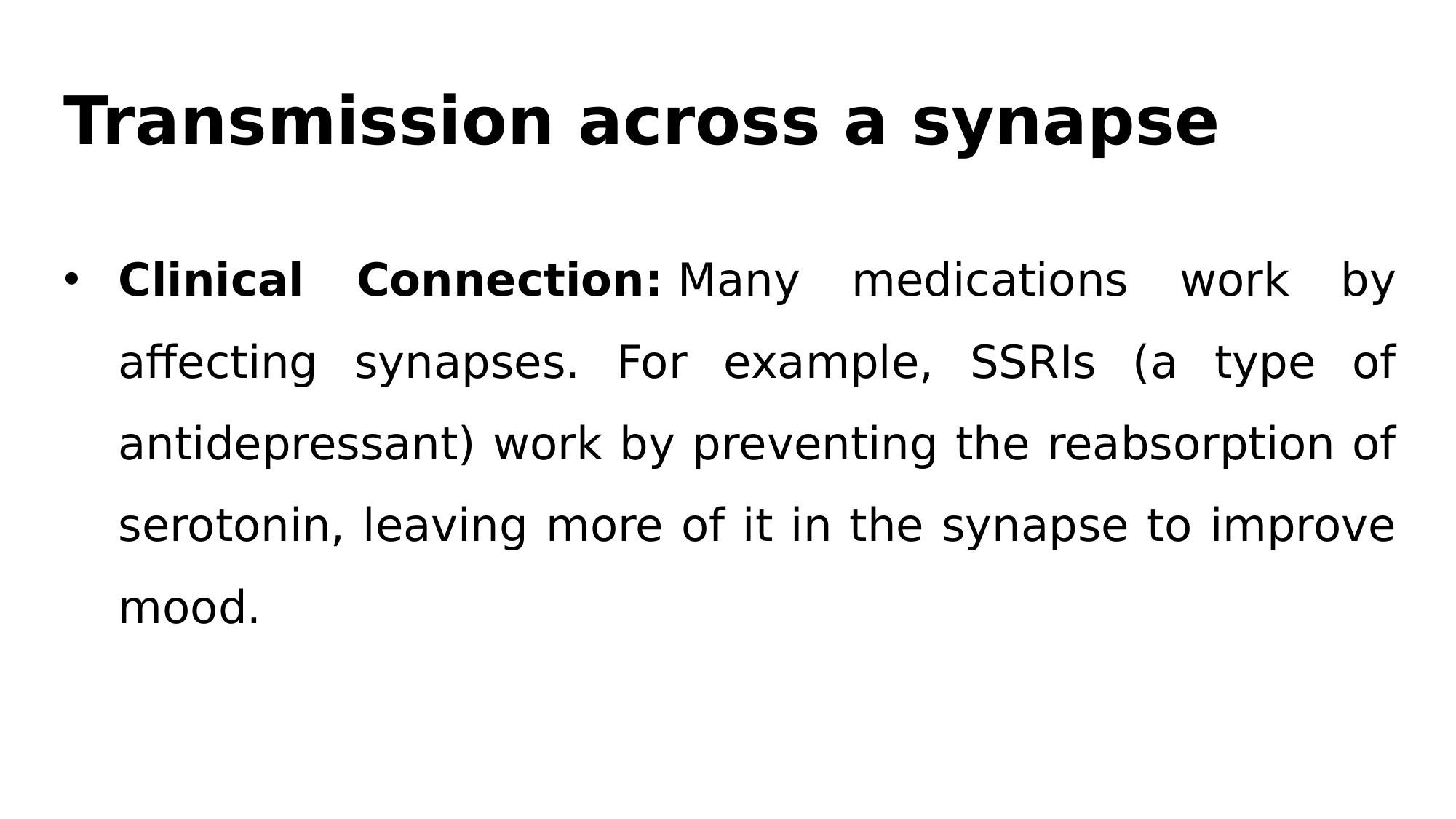

# Transmission across a synapse
Clinical Connection: Many medications work by affecting synapses. For example, SSRIs (a type of antidepressant) work by preventing the reabsorption of serotonin, leaving more of it in the synapse to improve mood.